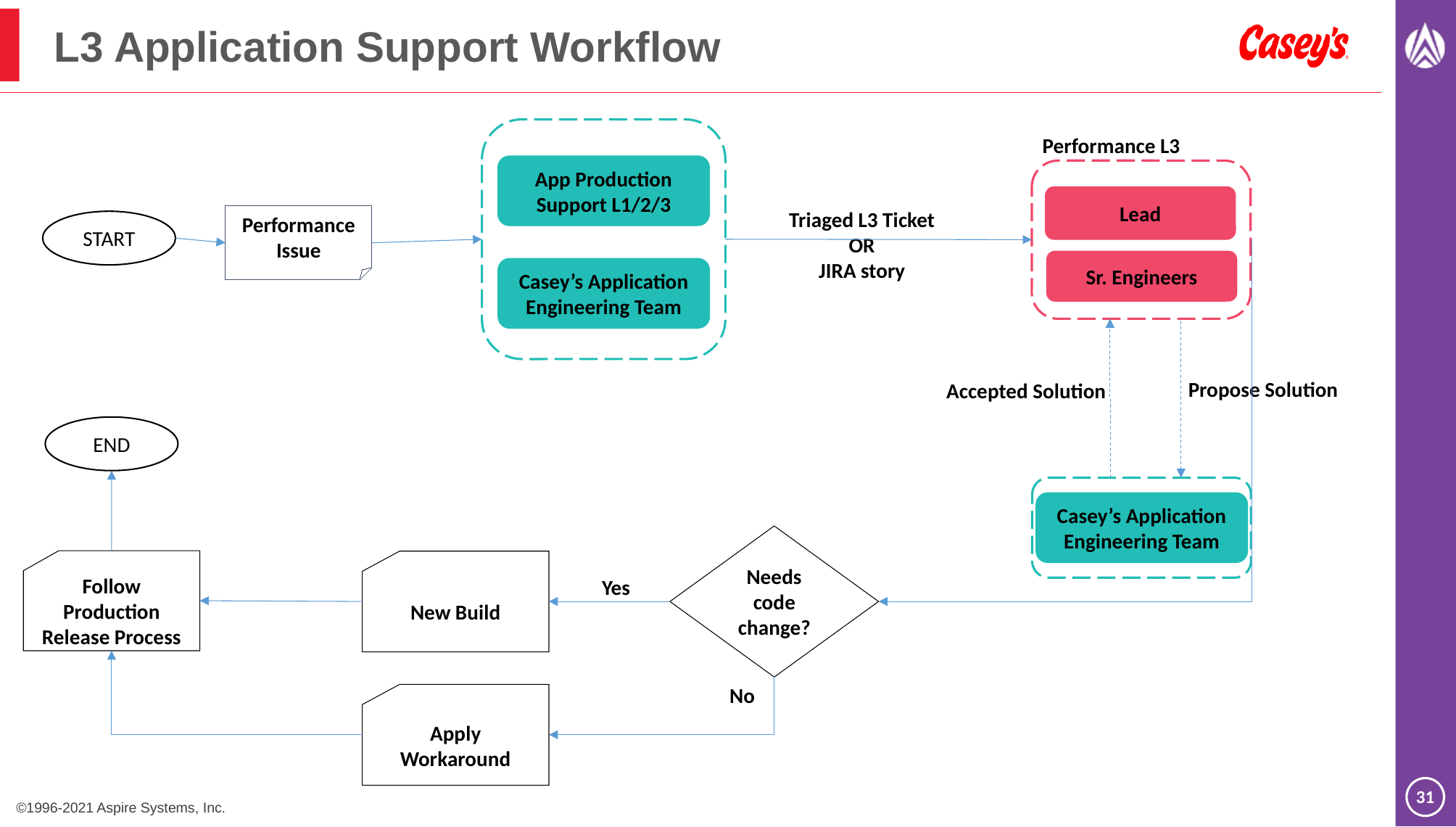

# L3 Application Support Workflow

App Production Support L1/2/3
Casey’s Application Engineering Team
Performance L3

Lead
Triaged L3 Ticket
OR
JIRA story
Performance Issue
START
Sr. Engineers
Propose Solution
Accepted Solution
END

Casey’s Application Engineering Team
Needs code change?
Follow Production Release Process
New Build
Yes
No
Apply Workaround